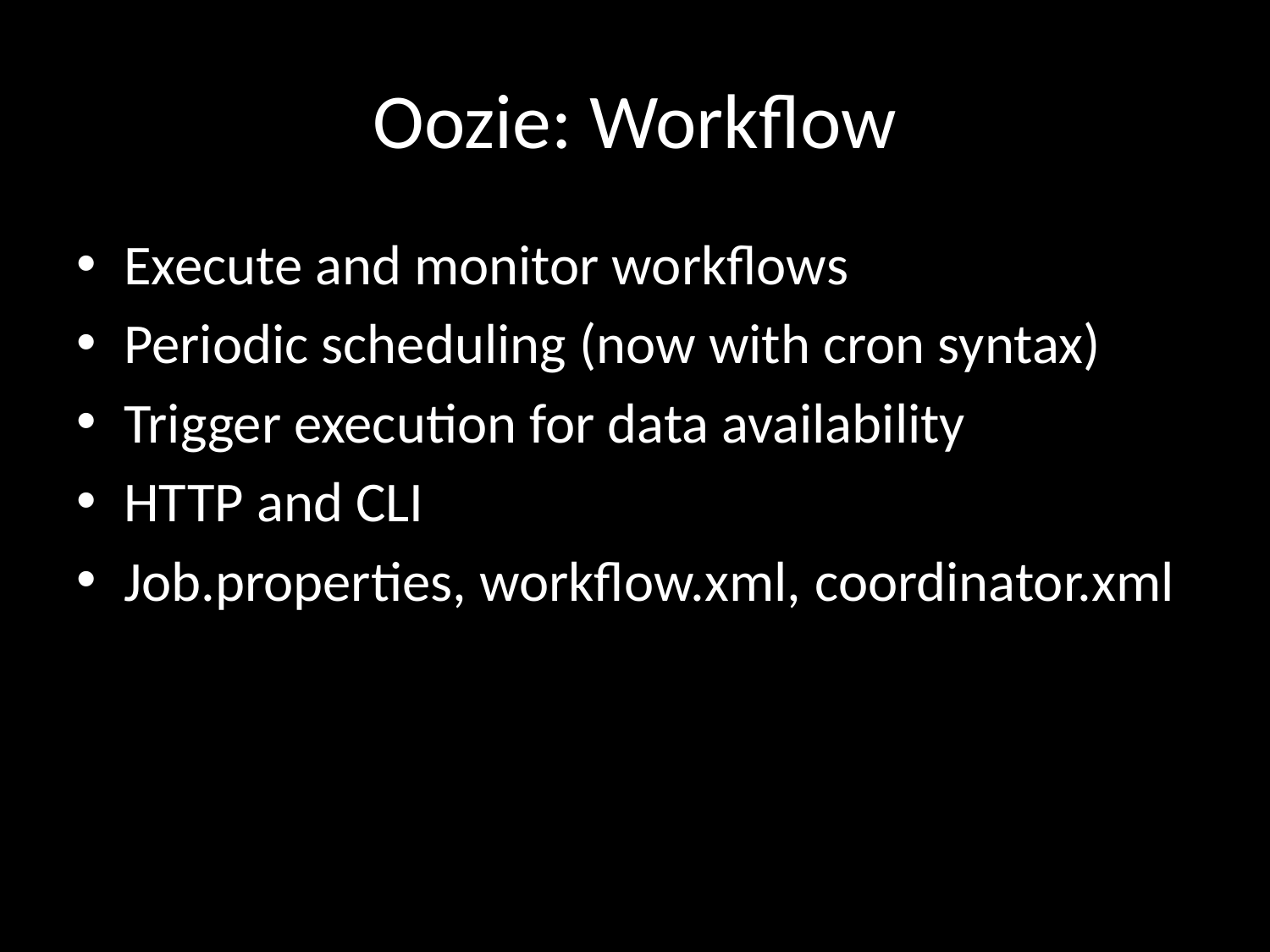

# Oozie: Workflow
Execute and monitor workflows
Periodic scheduling (now with cron syntax)
Trigger execution for data availability
HTTP and CLI
Job.properties, workflow.xml, coordinator.xml